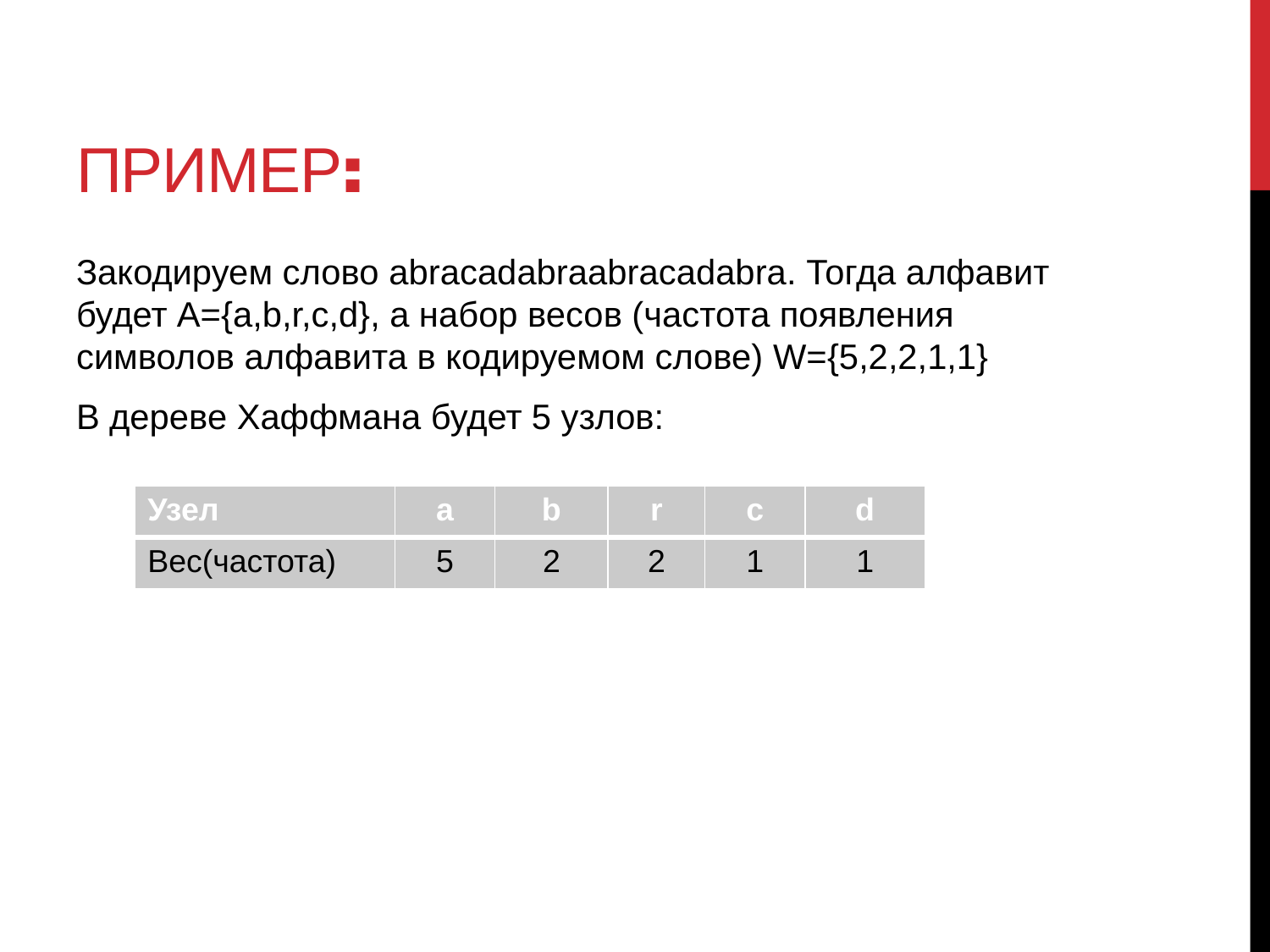

# Пример:
Закодируем слово abracadabraabracadabra. Тогда алфавит будет A={a,b,r,c,d}, а набор весов (частота появления символов алфавита в кодируемом слове) W={5,2,2,1,1}
В дереве Хаффмана будет 5 узлов:
| Узел | a | b | r | c | d |
| --- | --- | --- | --- | --- | --- |
| Вес(частота) | 5 | 2 | 2 | 1 | 1 |